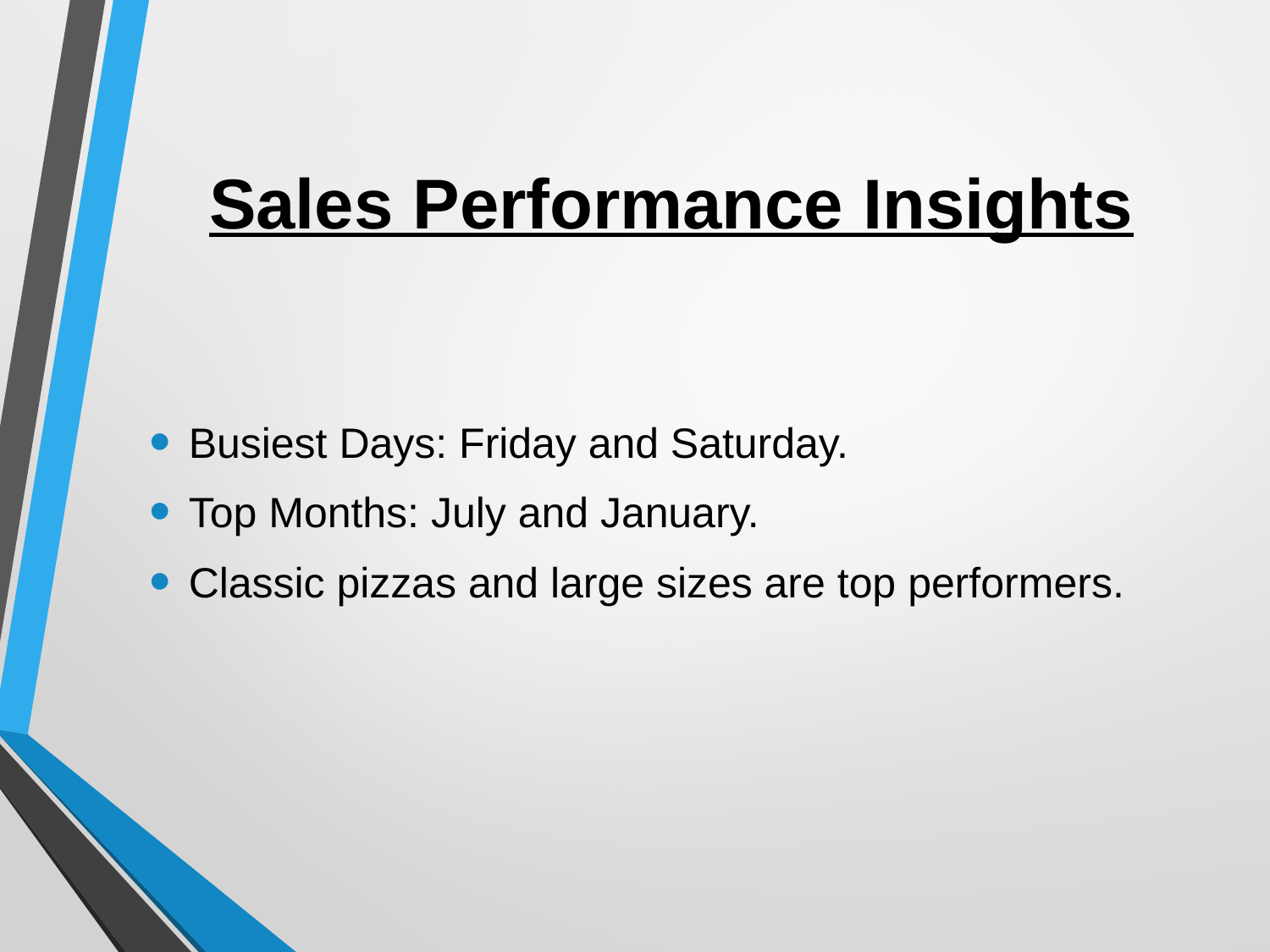

# Sales Performance Insights

Busiest Days: Friday and Saturday.
Top Months: July and January.
Classic pizzas and large sizes are top performers.